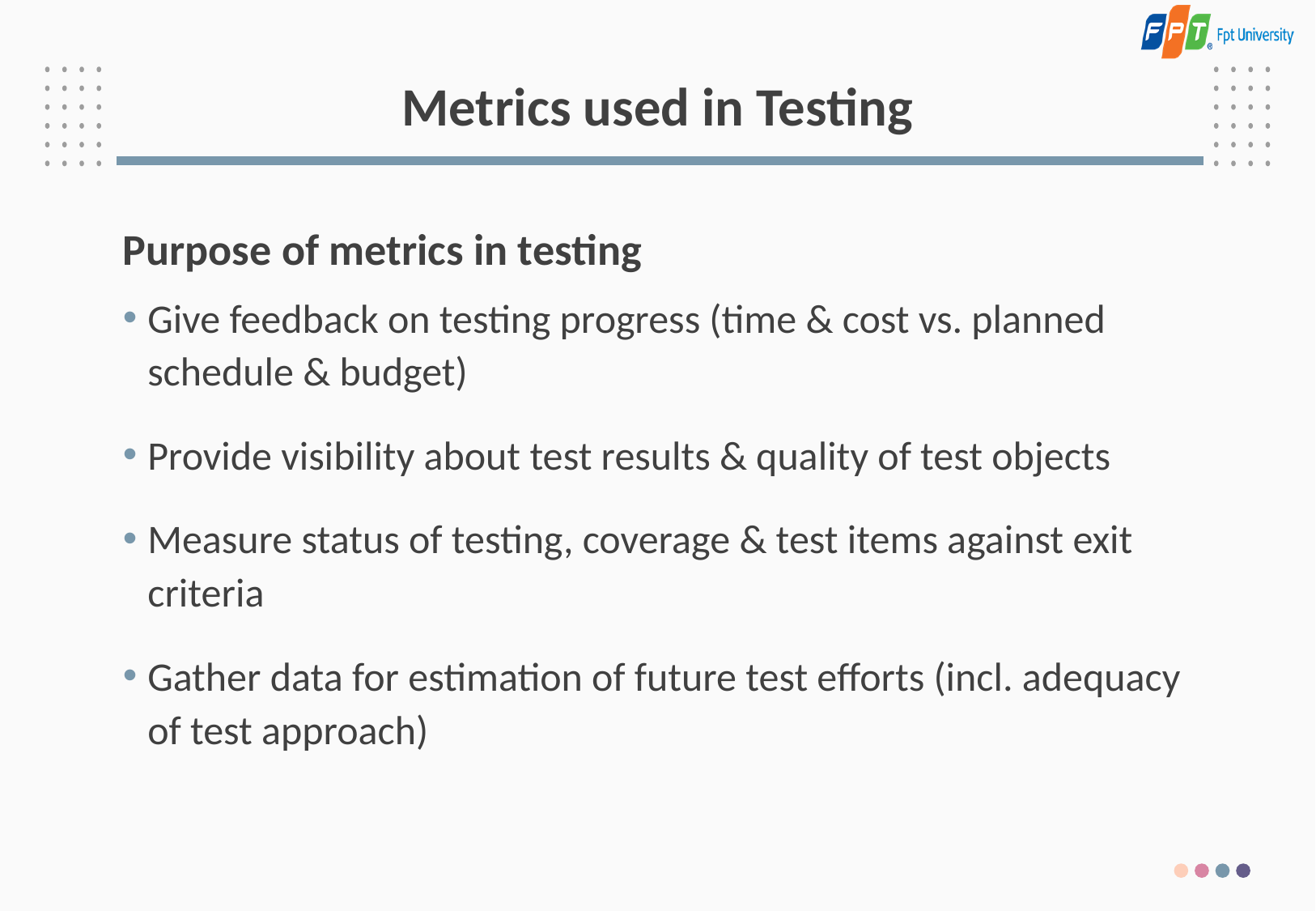

# Metrics used in Testing
Purpose of metrics in testing
Give feedback on testing progress (time & cost vs. planned schedule & budget)
Provide visibility about test results & quality of test objects
Measure status of testing, coverage & test items against exit criteria
Gather data for estimation of future test efforts (incl. adequacy of test approach)